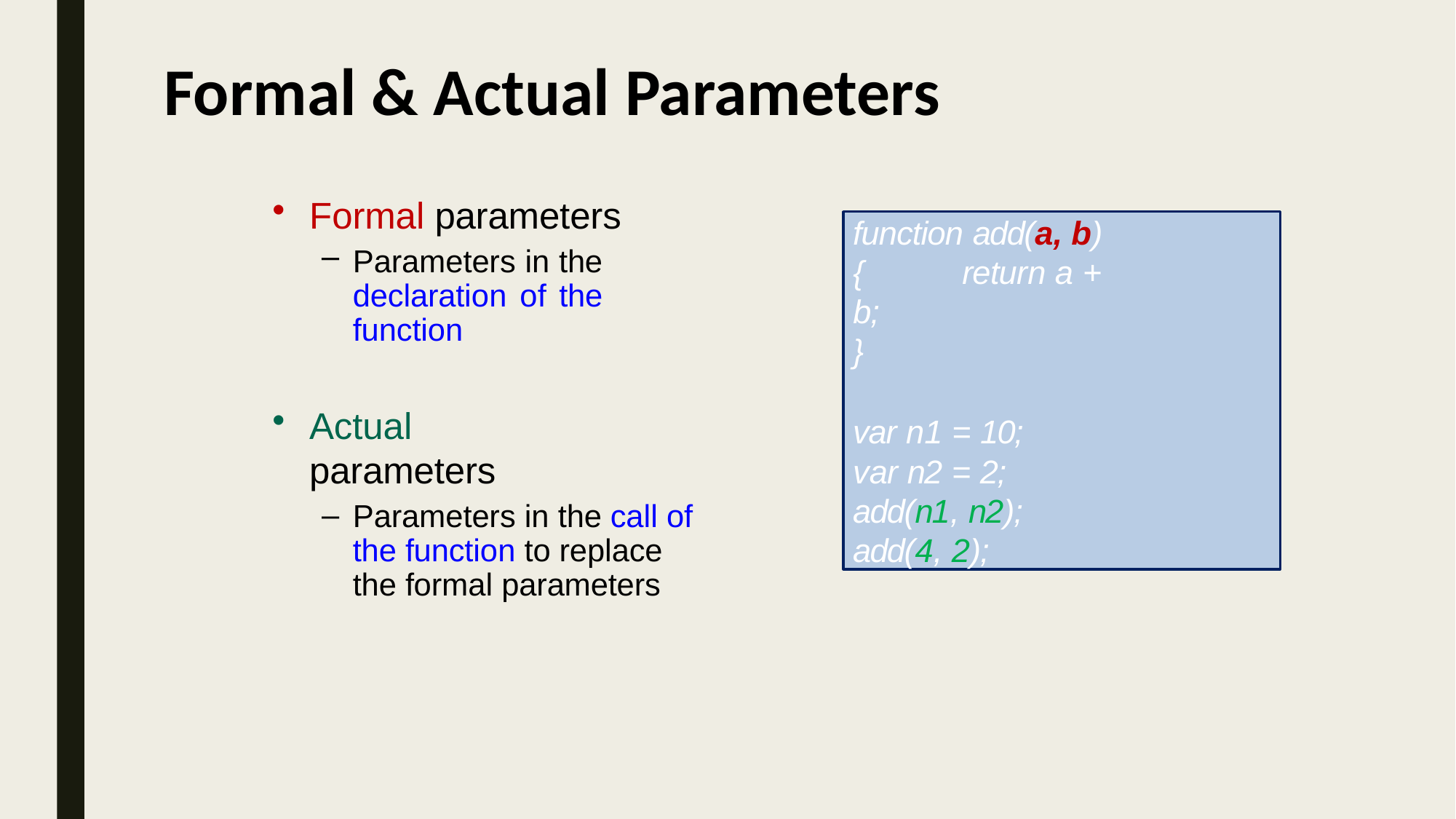

# Formal & Actual Parameters
Formal parameters
Parameters in the declaration of the function

Actual parameters
Parameters in the call of the function to replace the formal parameters
function add(a, b) {    	return a + b;
}

var n1 = 10;
var n2 = 2;
add(n1, n2);
add(4, 2);